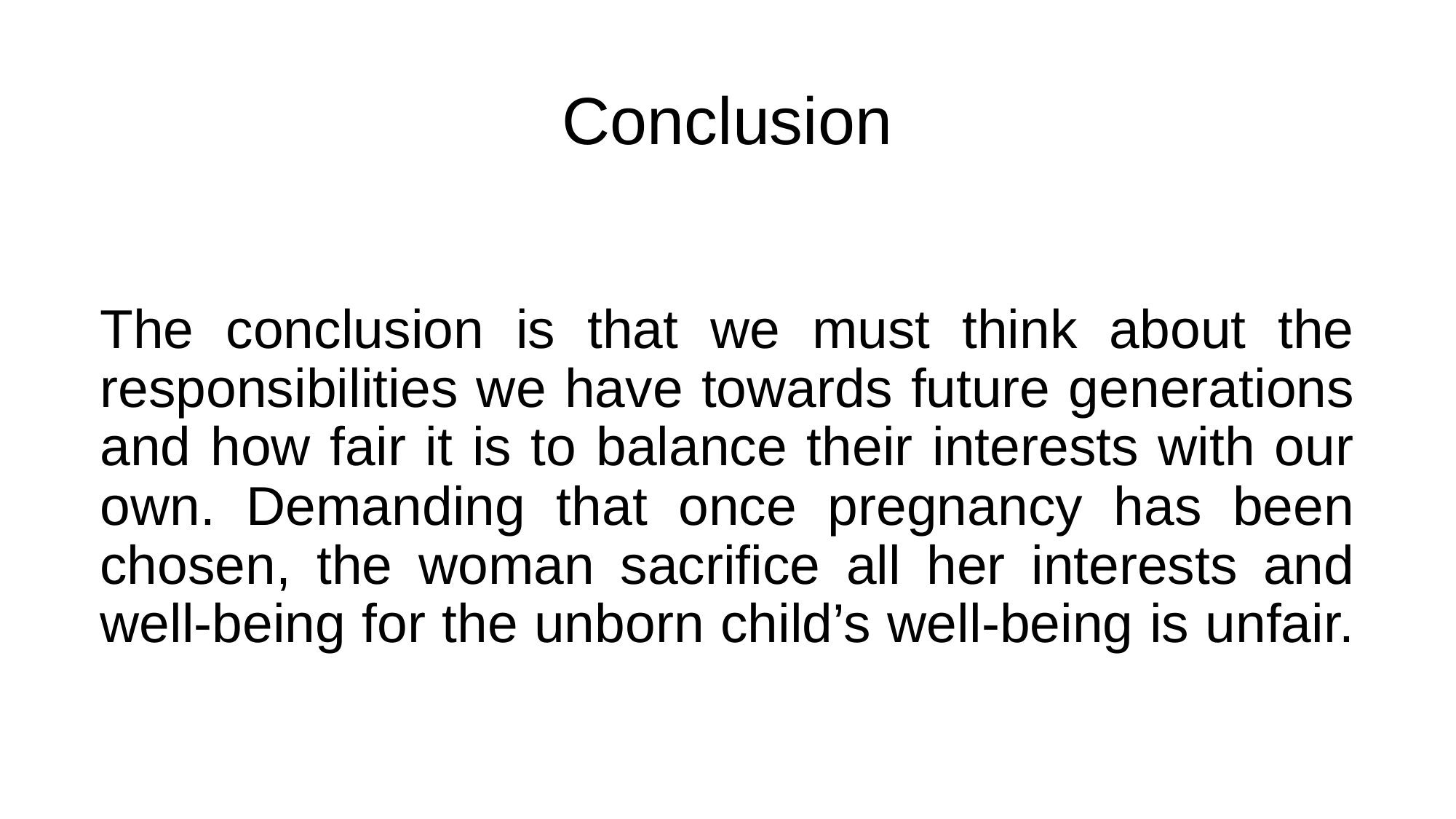

# Conclusion
The conclusion is that we must think about the responsibilities we have towards future generations and how fair it is to balance their interests with our own. Demanding that once pregnancy has been chosen, the woman sacrifice all her interests and well-being for the unborn child’s well-being is unfair.